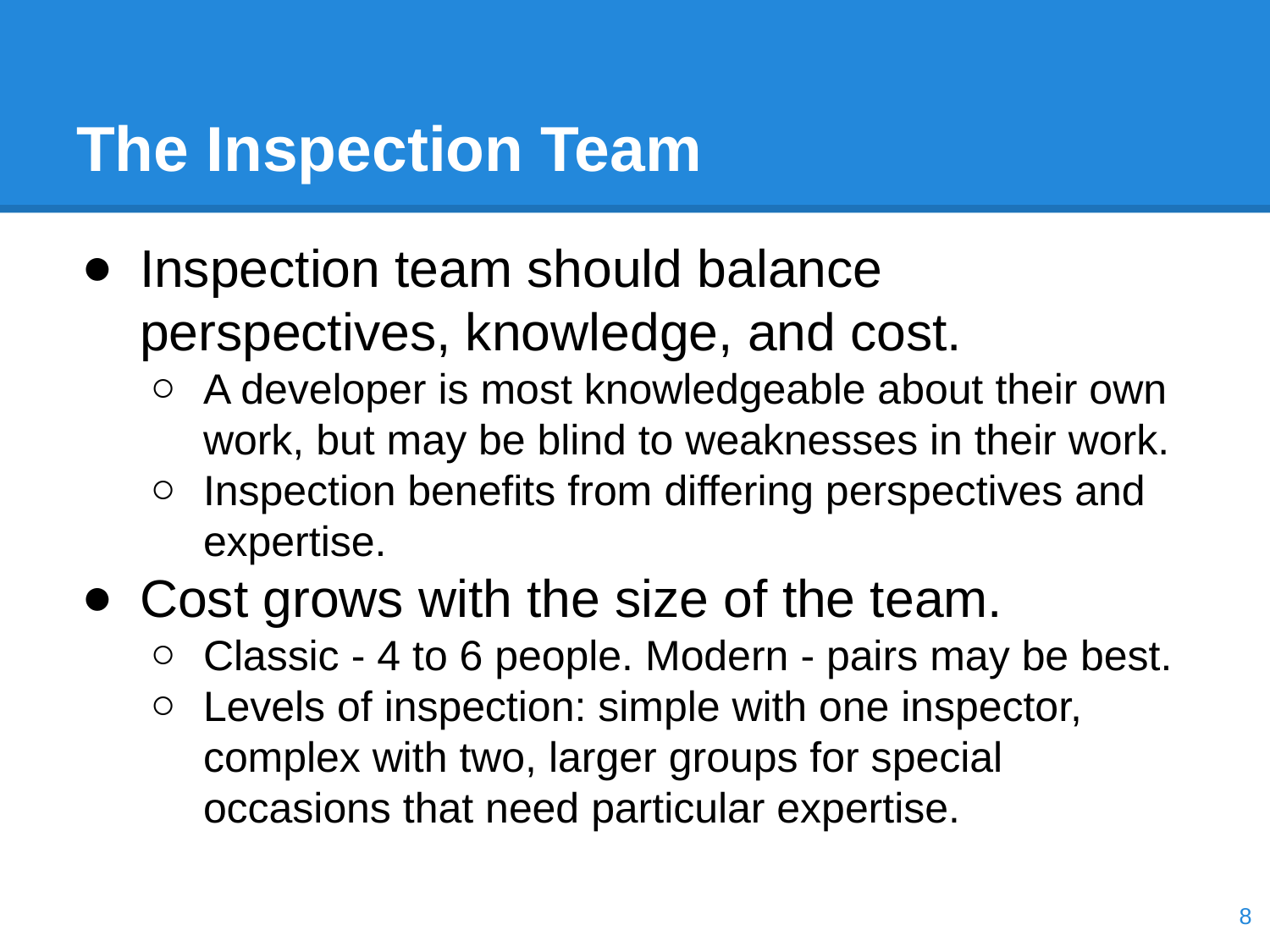

# The Inspection Team
Inspection team should balance perspectives, knowledge, and cost.
A developer is most knowledgeable about their own work, but may be blind to weaknesses in their work.
Inspection benefits from differing perspectives and expertise.
Cost grows with the size of the team.
Classic - 4 to 6 people. Modern - pairs may be best.
Levels of inspection: simple with one inspector, complex with two, larger groups for special occasions that need particular expertise.
8